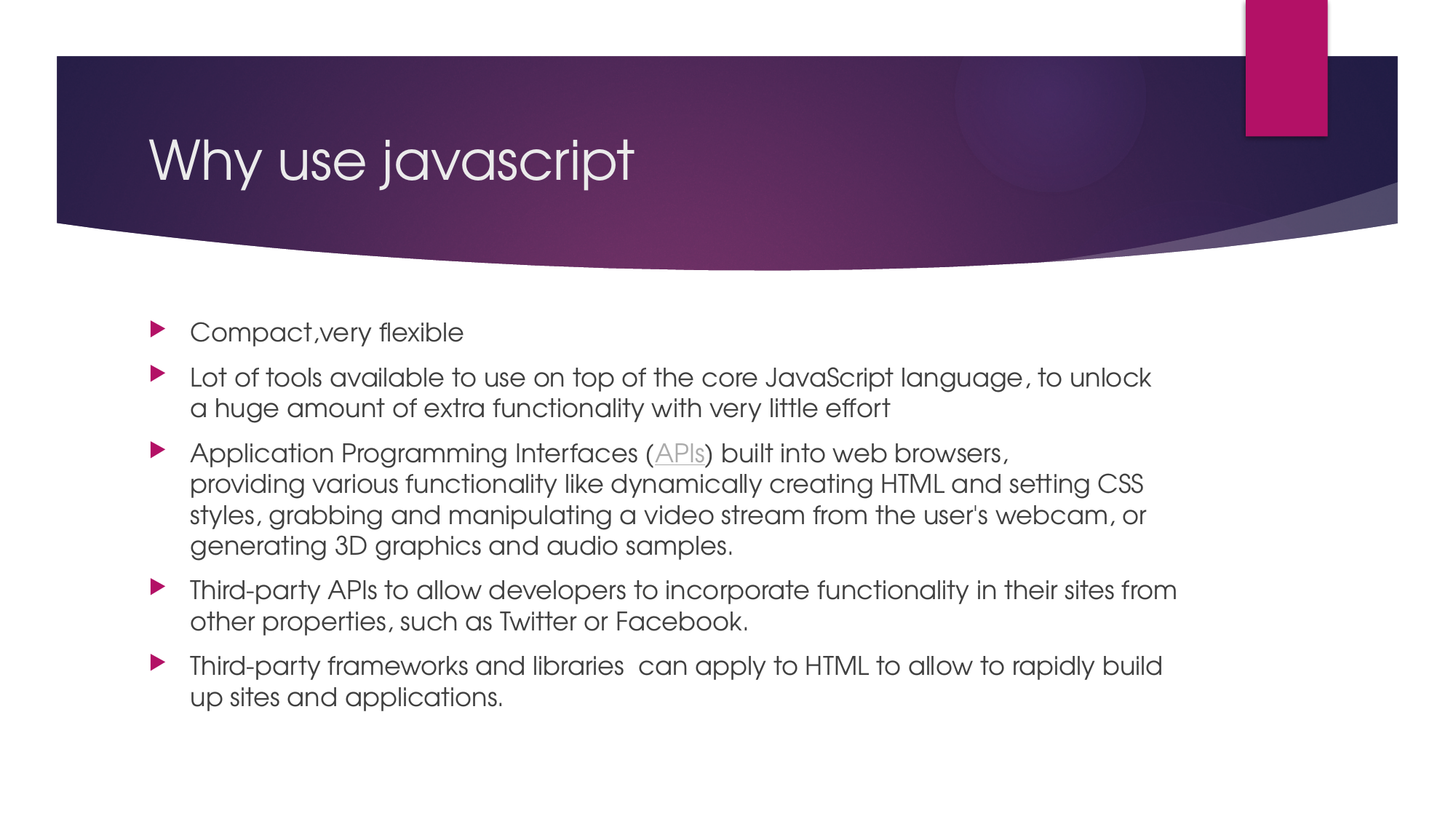

# Why use javascript
Compact,very flexible
Lot of tools available to use on top of the core JavaScript language, to unlock a huge amount of extra functionality with very little effort
Application Programming Interfaces (APIs) built into web browsers, providing various functionality like dynamically creating HTML and setting CSS styles, grabbing and manipulating a video stream from the user's webcam, or generating 3D graphics and audio samples.
Third-party APIs to allow developers to incorporate functionality in their sites from other properties, such as Twitter or Facebook.
Third-party frameworks and libraries  can apply to HTML to allow to rapidly build up sites and applications.